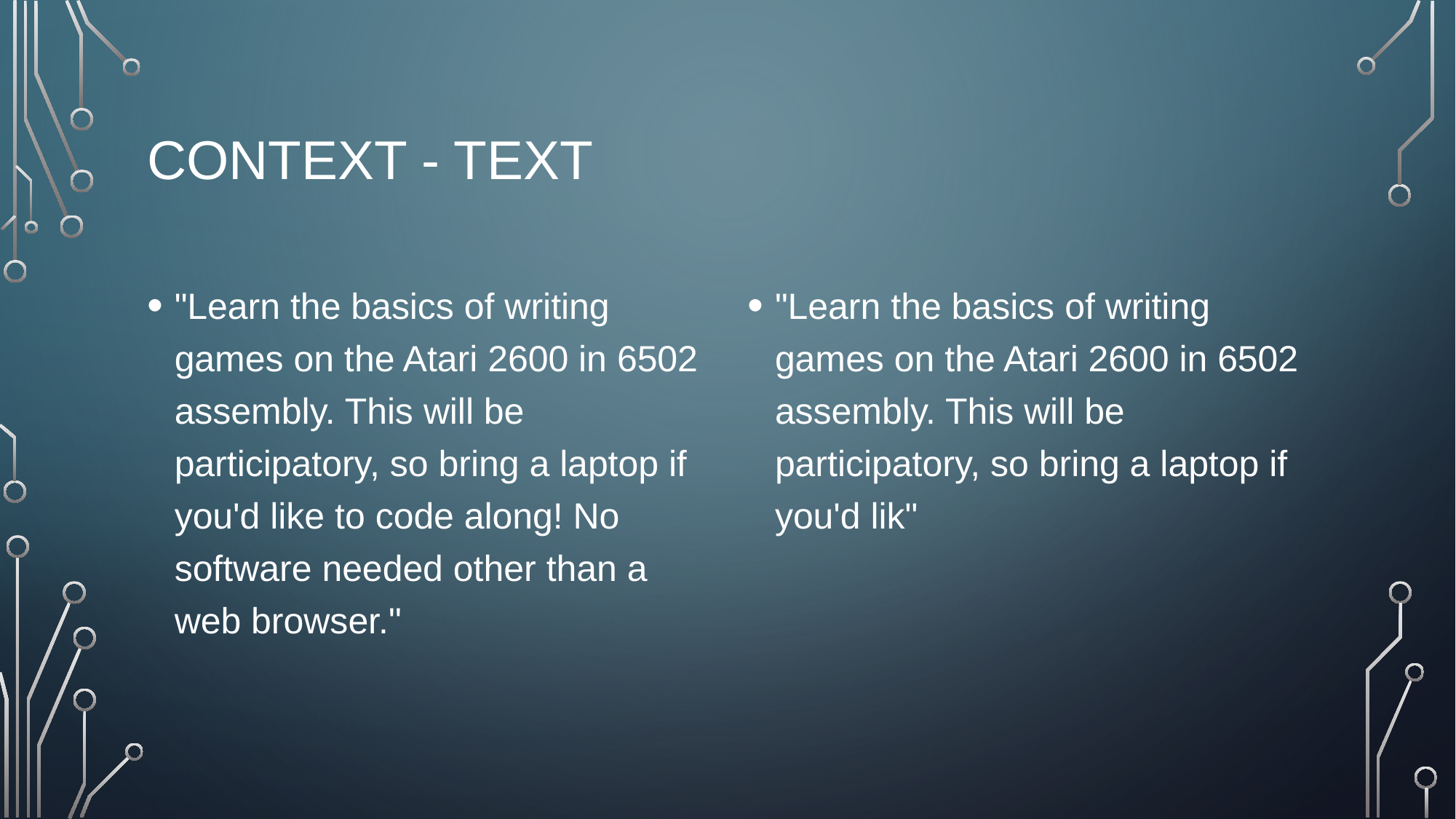

# Context - text
"Learn the basics of writing games on the Atari 2600 in 6502 assembly. This will be participatory, so bring a laptop if you'd like to code along! No software needed other than a web browser."
"Learn the basics of writing games on the Atari 2600 in 6502 assembly. This will be participatory, so bring a laptop if you'd lik"